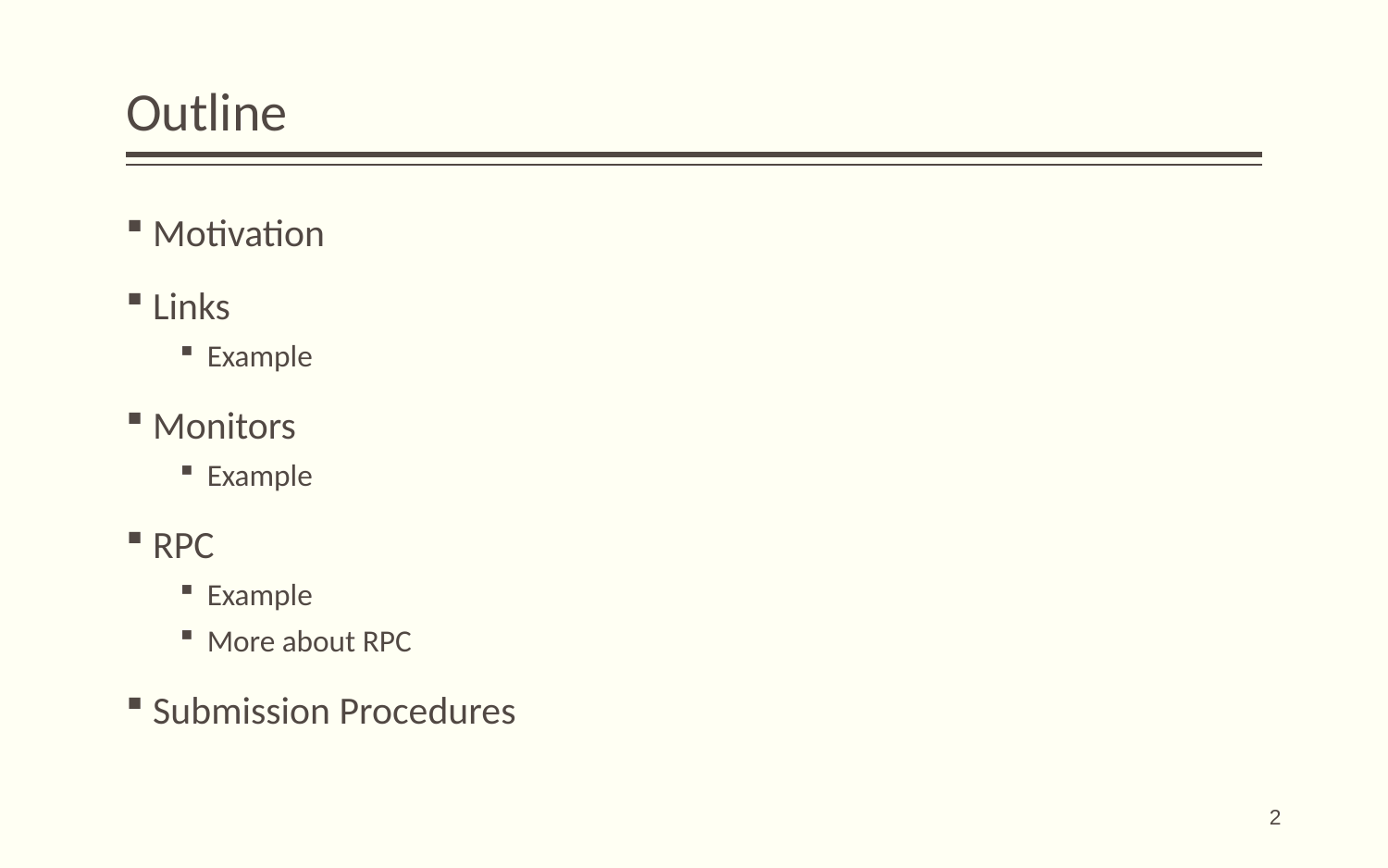

# Outline
Motivation
Links
Example
Monitors
Example
RPC
Example
More about RPC
Submission Procedures